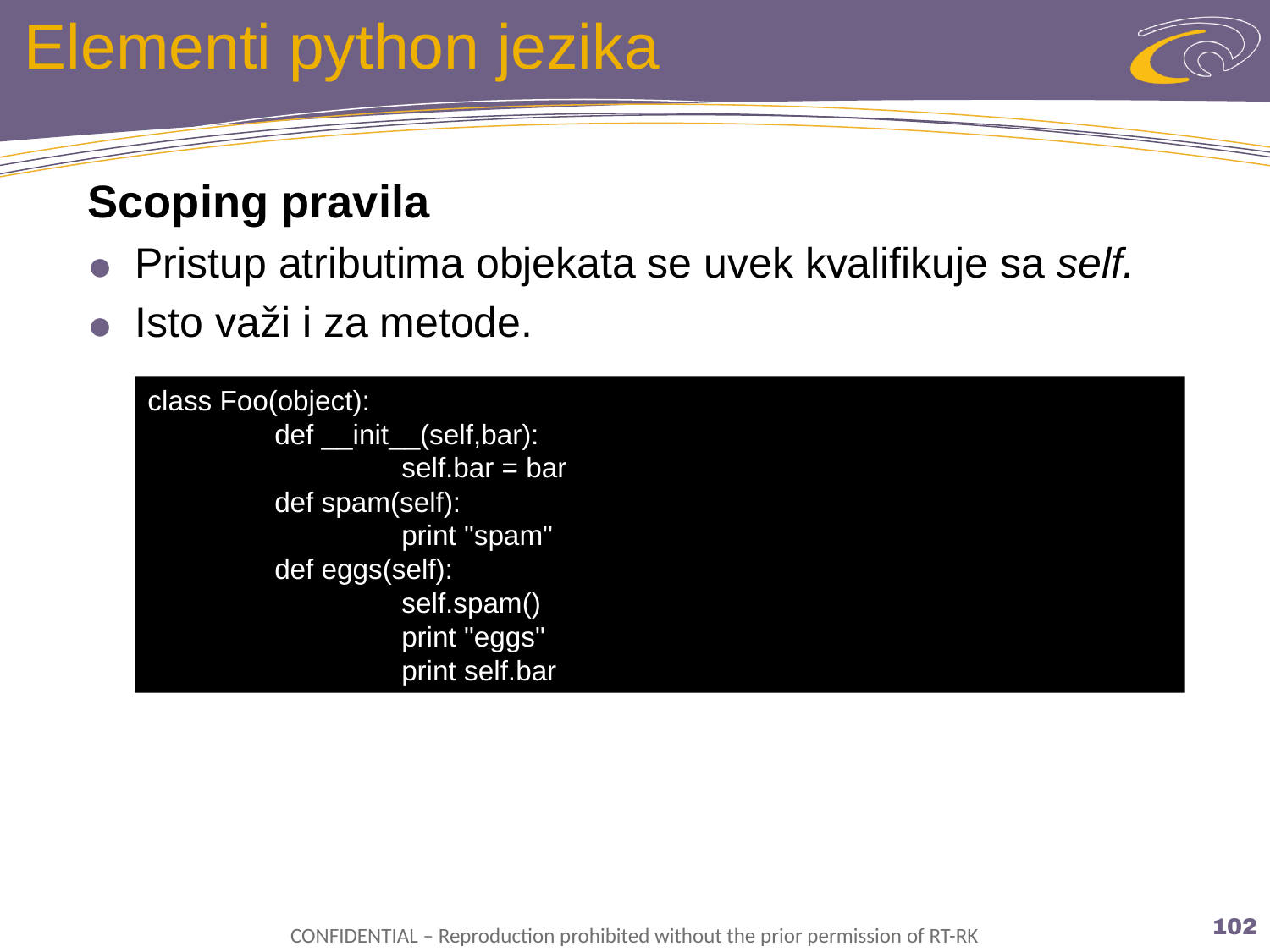

# Elementi python jezika
Scoping pravila
Pristup atributima objekata se uvek kvalifikuje sa self.
Isto važi i za metode.

class Foo(object):
	def __init__(self,bar):
		self.bar = bar
	def spam(self):
		print "spam"
	def eggs(self):
		self.spam()
		print "eggs"
		print self.bar